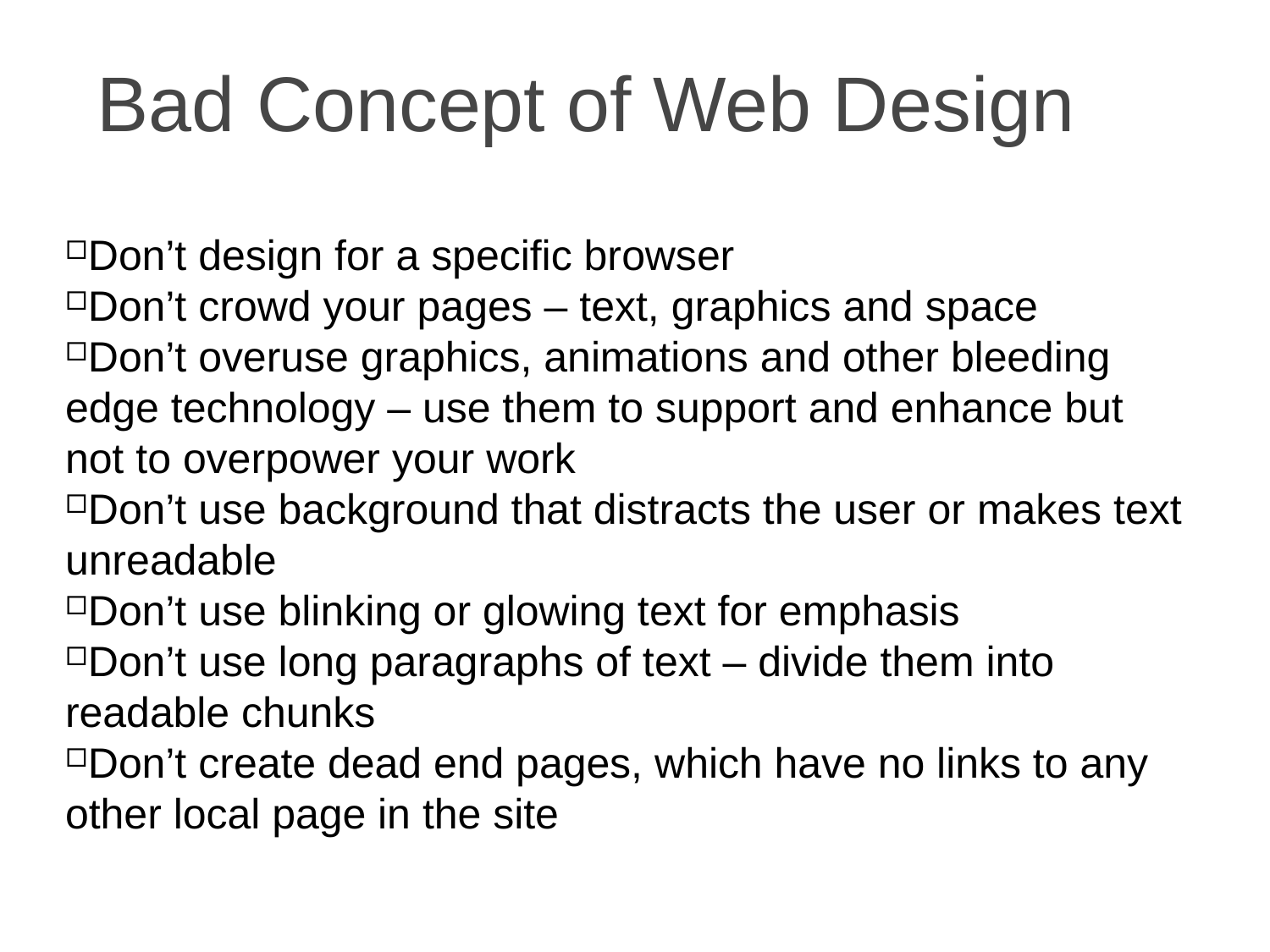

Bad Concept of Web Design
5
Don’t design for a specific browser
Don’t crowd your pages – text, graphics and space
Don’t overuse graphics, animations and other bleeding edge technology – use them to support and enhance but not to overpower your work
Don’t use background that distracts the user or makes text unreadable
Don’t use blinking or glowing text for emphasis
Don’t use long paragraphs of text – divide them into readable chunks
Don’t create dead end pages, which have no links to any other local page in the site